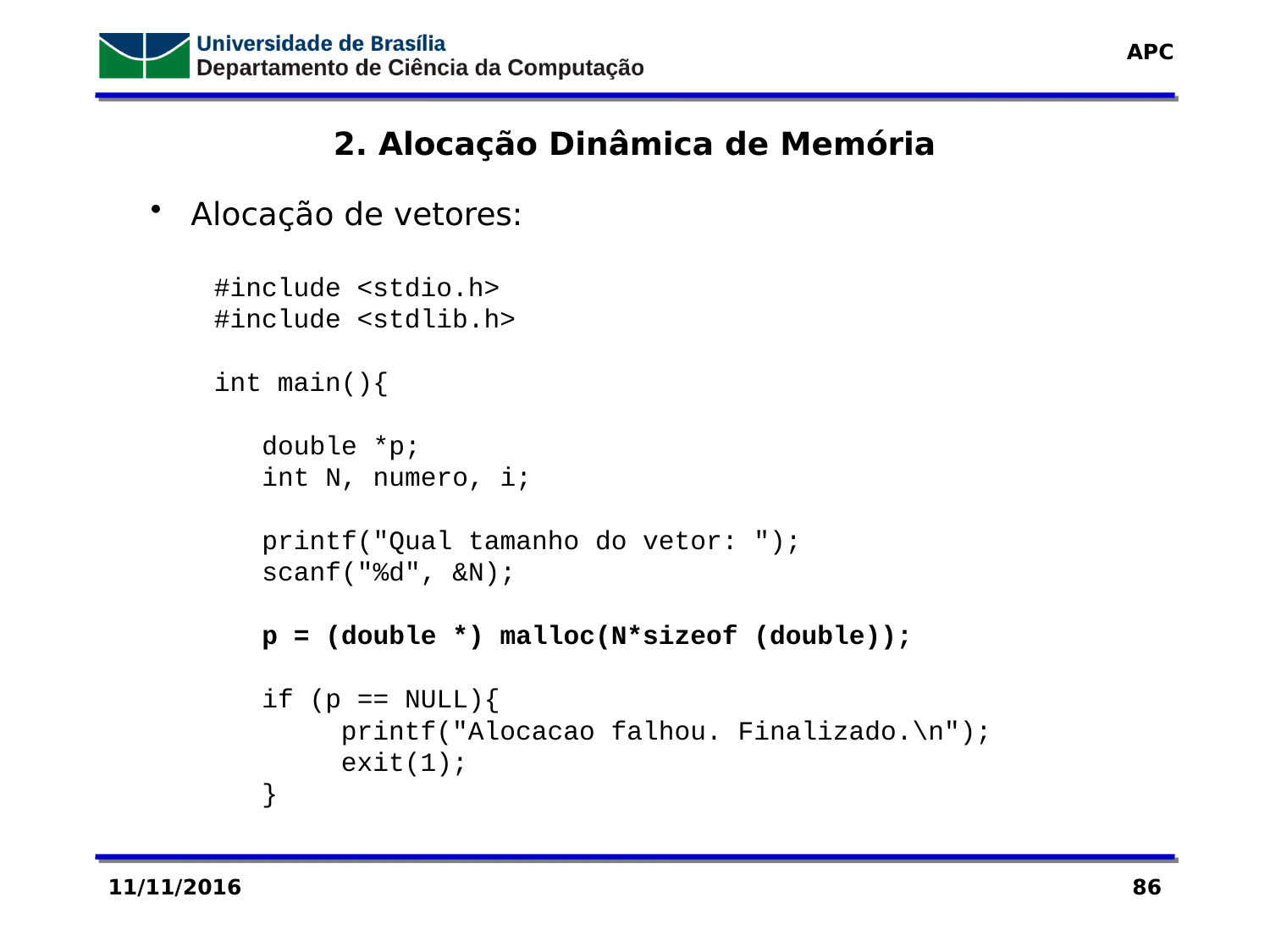

2. Alocação Dinâmica de Memória
 Alocação de vetores:

#include <stdio.h>
#include <stdlib.h>

int main(){

   double *p;
   int N, numero, i;

   printf("Qual tamanho do vetor: ");
   scanf("%d", &N);

   p = (double *) malloc(N*sizeof (double));

   if (p == NULL){
        printf("Alocacao falhou. Finalizado.\n");
        exit(1);
   }
11/11/2016
86